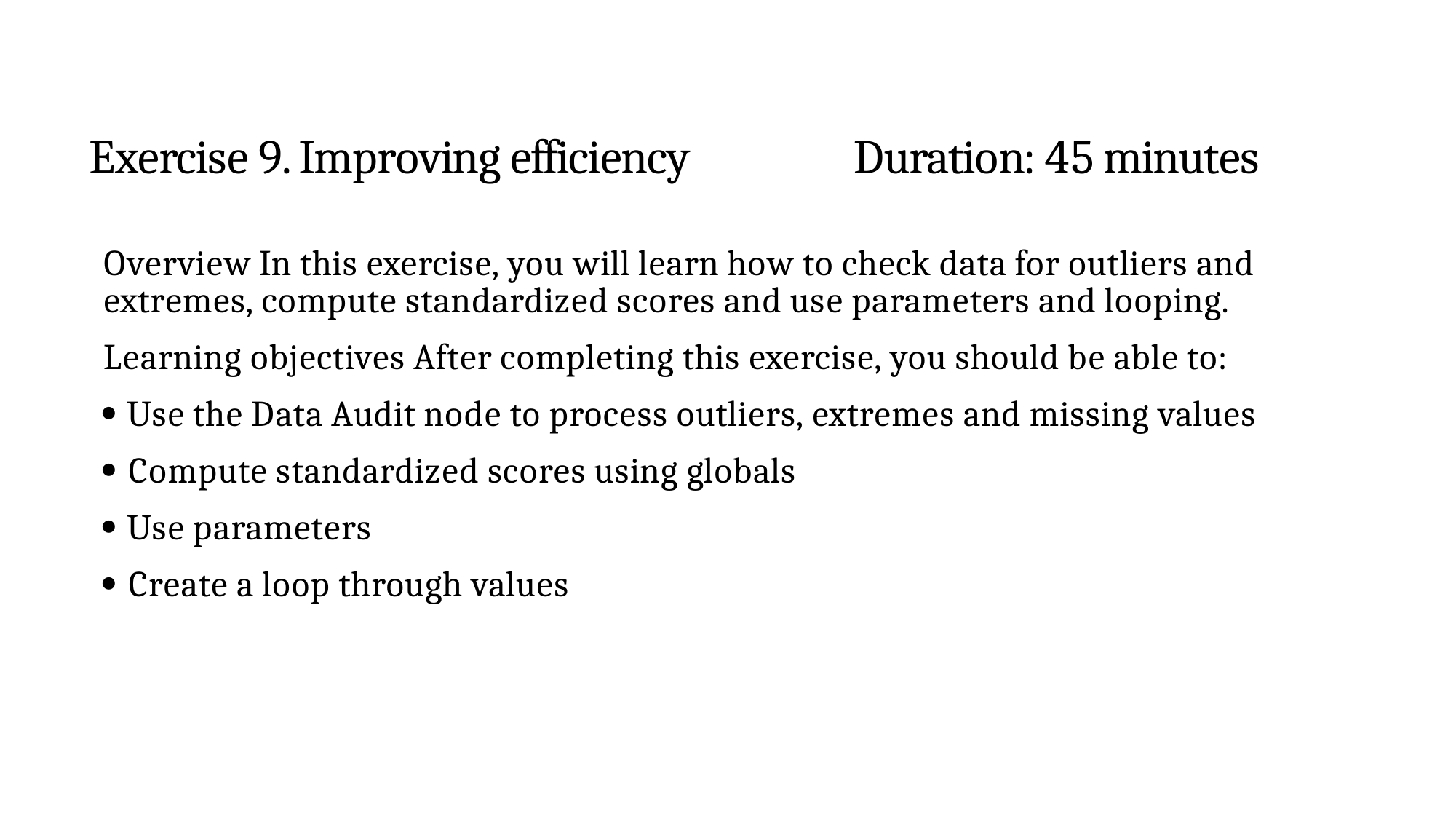

# Exercise 9. Improving efficiency		Duration: 45 minutes
Overview In this exercise, you will learn how to check data for outliers and extremes, compute standardized scores and use parameters and looping.
Learning objectives After completing this exercise, you should be able to:
• Use the Data Audit node to process outliers, extremes and missing values
• Compute standardized scores using globals
• Use parameters
• Create a loop through values